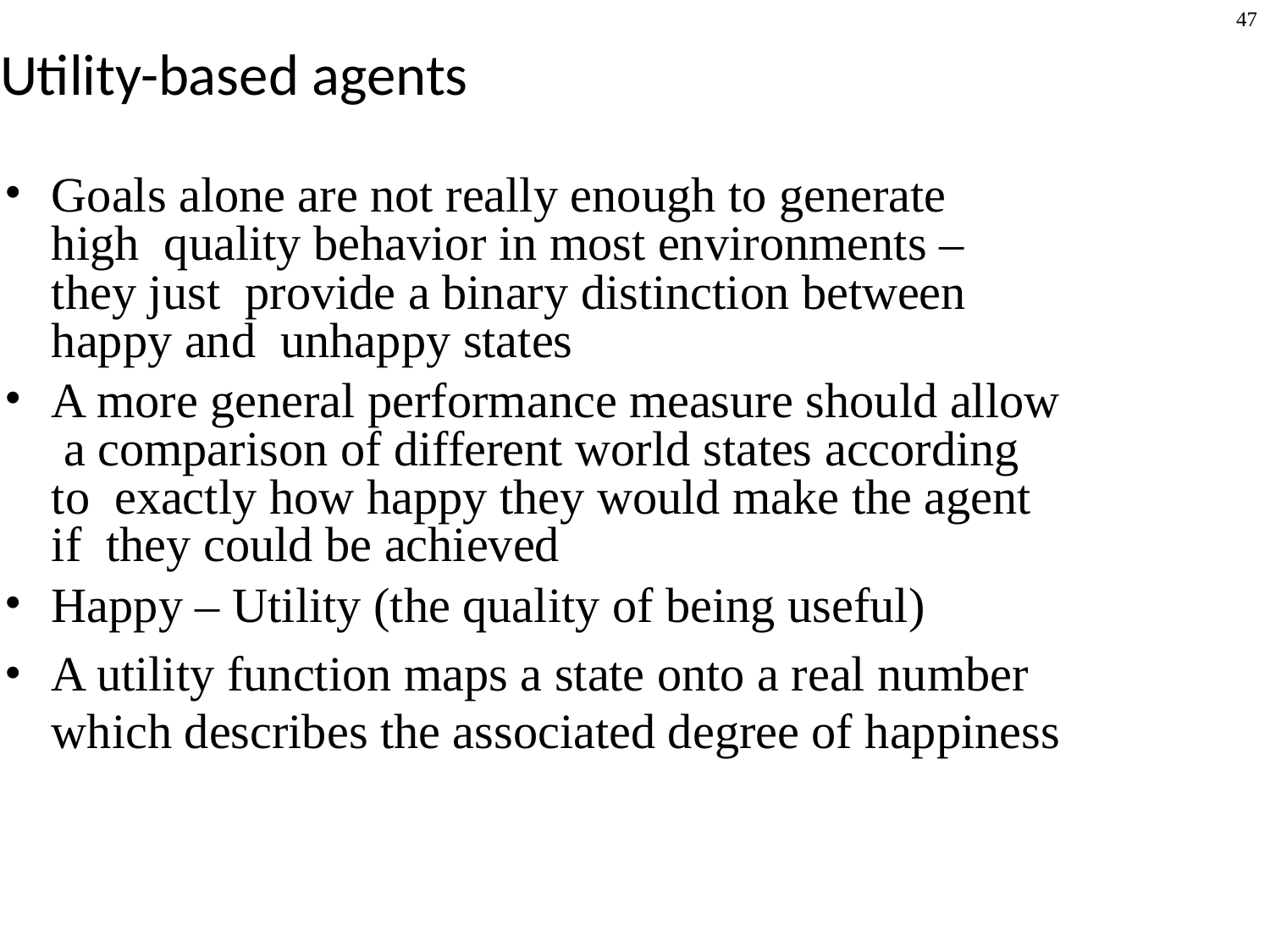

47
# Utility-based agents
Goals alone are not really enough to generate high  quality behavior in most environments – they just  provide a binary distinction between happy and  unhappy states
A more general performance measure should allow  a comparison of different world states according to  exactly how happy they would make the agent if  they could be achieved
Happy – Utility (the quality of being useful)
A utility function maps a state onto a real number  which describes the associated degree of happiness